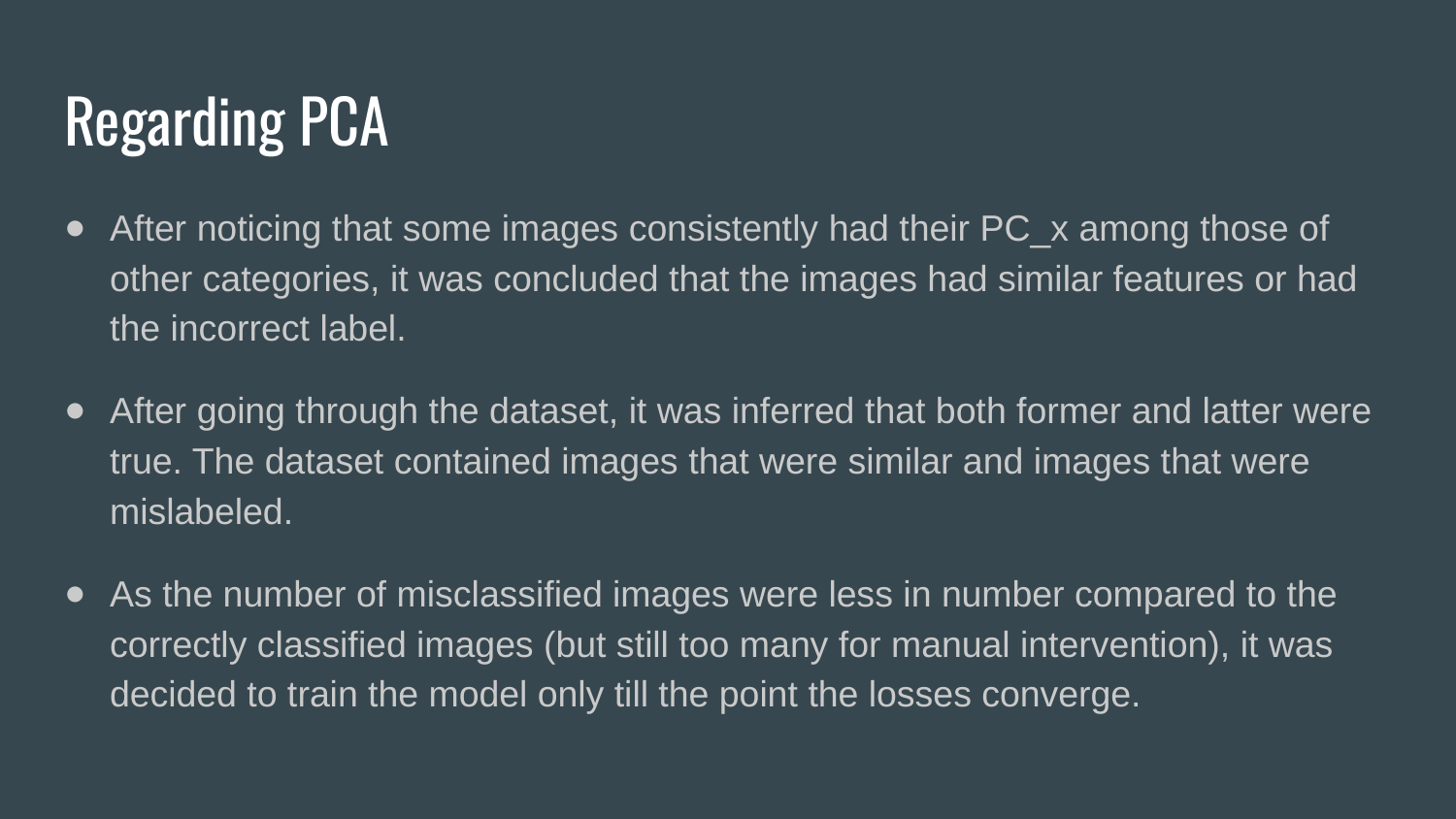

# Regarding PCA
After noticing that some images consistently had their PC_x among those of other categories, it was concluded that the images had similar features or had the incorrect label.
After going through the dataset, it was inferred that both former and latter were true. The dataset contained images that were similar and images that were mislabeled.
As the number of misclassified images were less in number compared to the correctly classified images (but still too many for manual intervention), it was decided to train the model only till the point the losses converge.